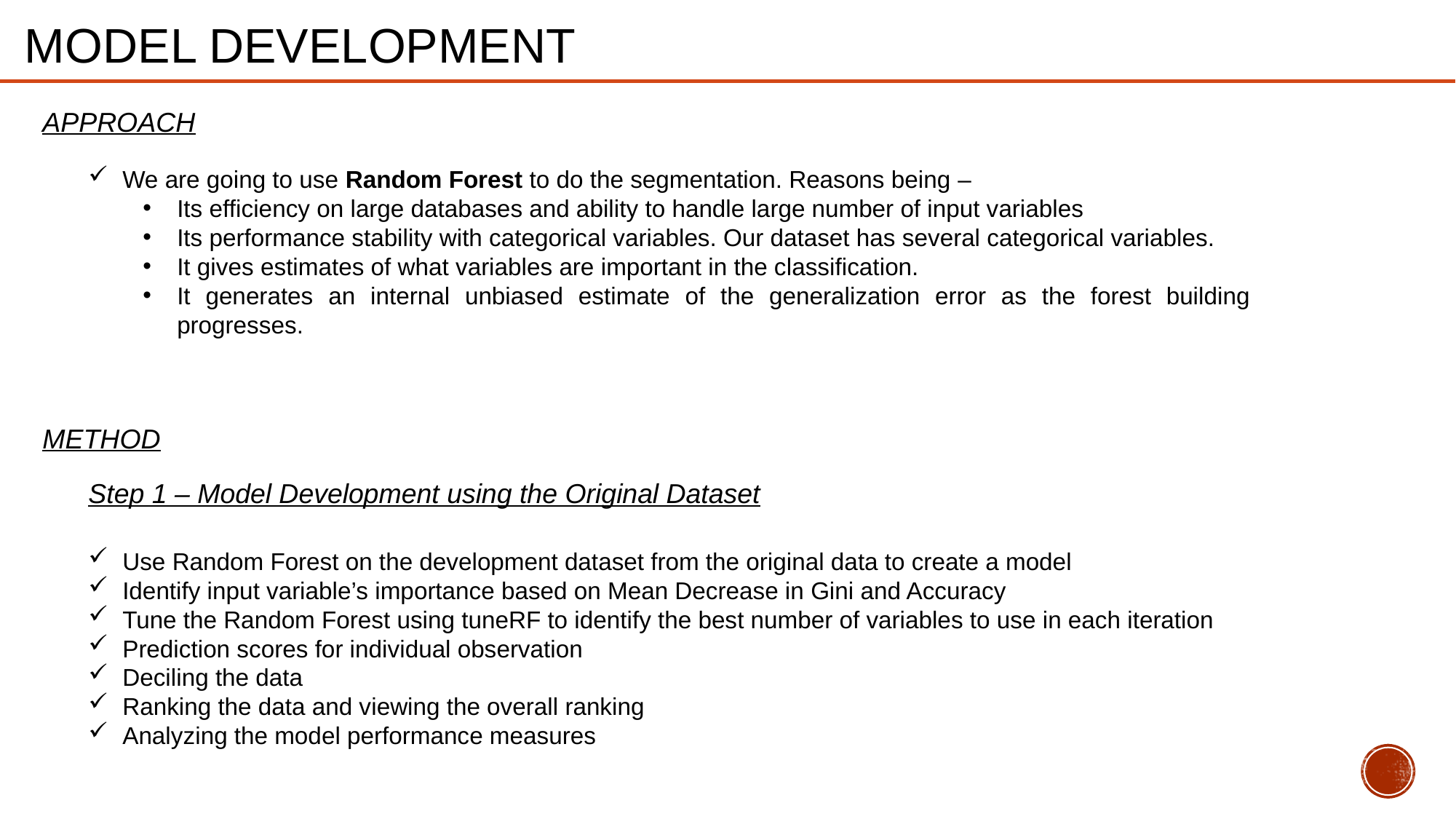

MODEL DEVELOPMENT
APPROACH
We are going to use Random Forest to do the segmentation. Reasons being –
Its efficiency on large databases and ability to handle large number of input variables
Its performance stability with categorical variables. Our dataset has several categorical variables.
It gives estimates of what variables are important in the classification.
It generates an internal unbiased estimate of the generalization error as the forest building progresses.
METHOD
Step 1 – Model Development using the Original Dataset
Use Random Forest on the development dataset from the original data to create a model
Identify input variable’s importance based on Mean Decrease in Gini and Accuracy
Tune the Random Forest using tuneRF to identify the best number of variables to use in each iteration
Prediction scores for individual observation
Deciling the data
Ranking the data and viewing the overall ranking
Analyzing the model performance measures